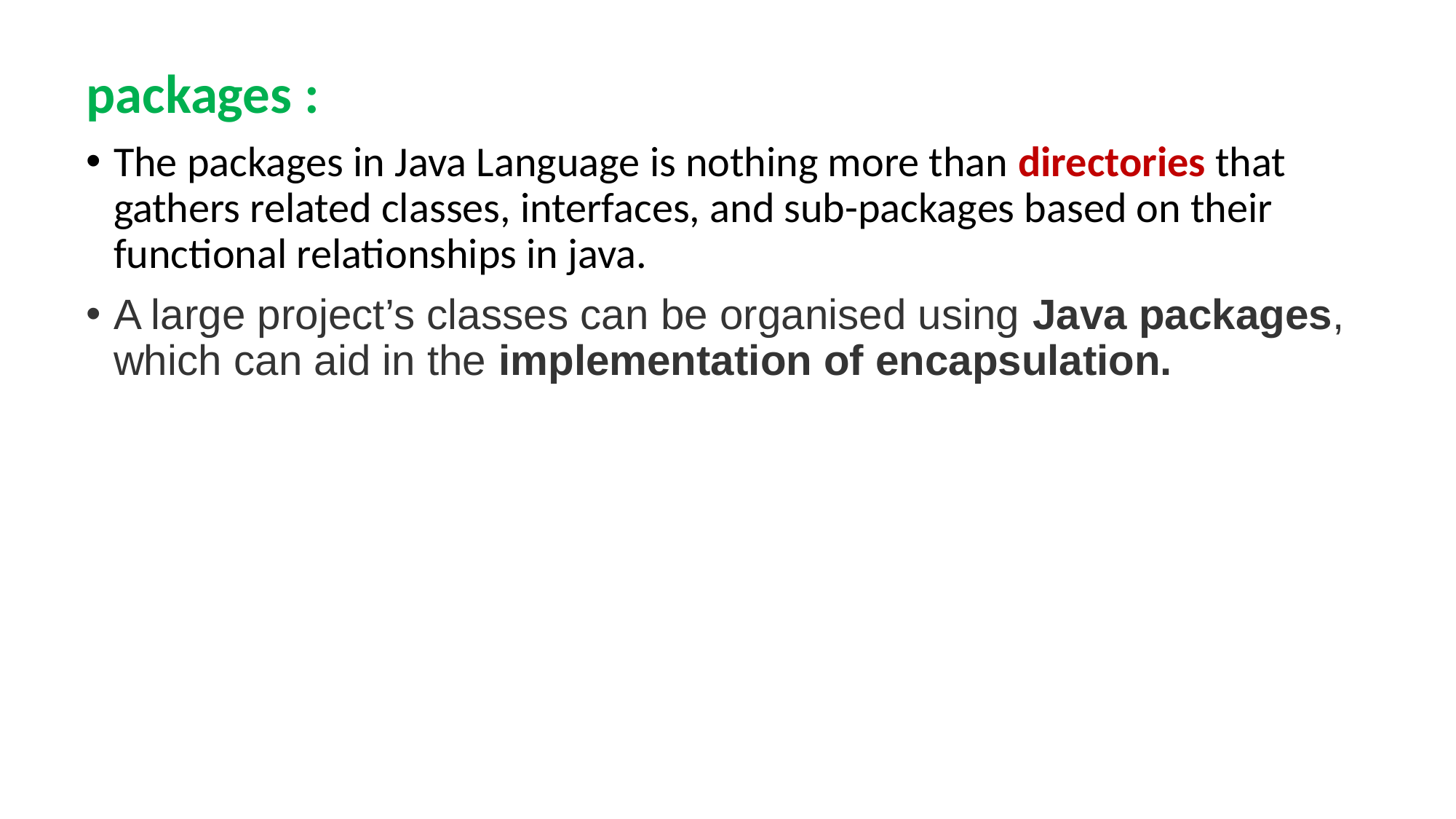

packages :
The packages in Java Language is nothing more than directories that gathers related classes, interfaces, and sub-packages based on their functional relationships in java.
A large project’s classes can be organised using Java packages, which can aid in the implementation of encapsulation.